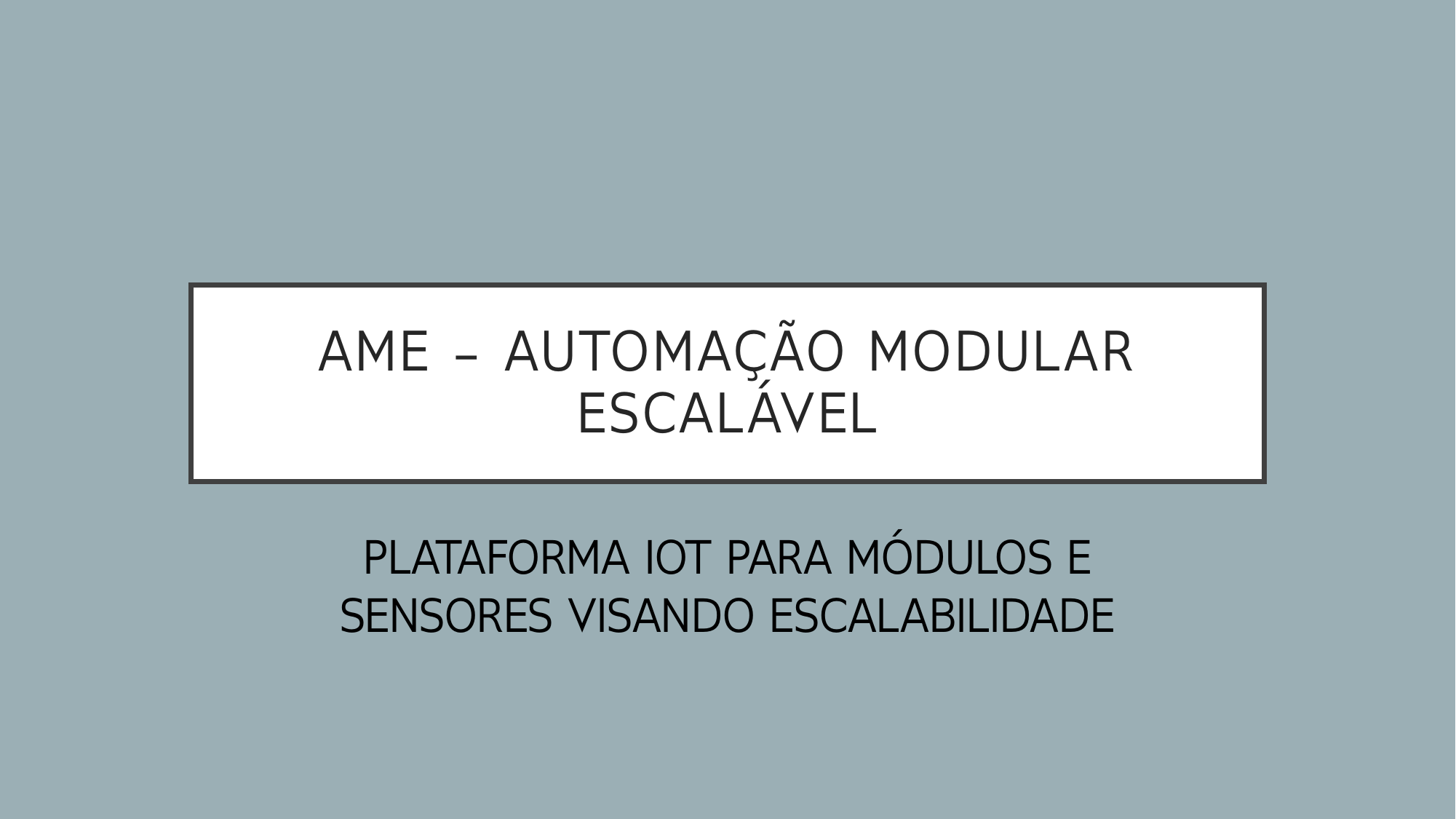

# AME – AUTOMAÇÃO MODULAR ESCALÁVEL
PLATAFORMA IOT PARA MÓDULOS E SENSORES VISANDO ESCALABILIDADE